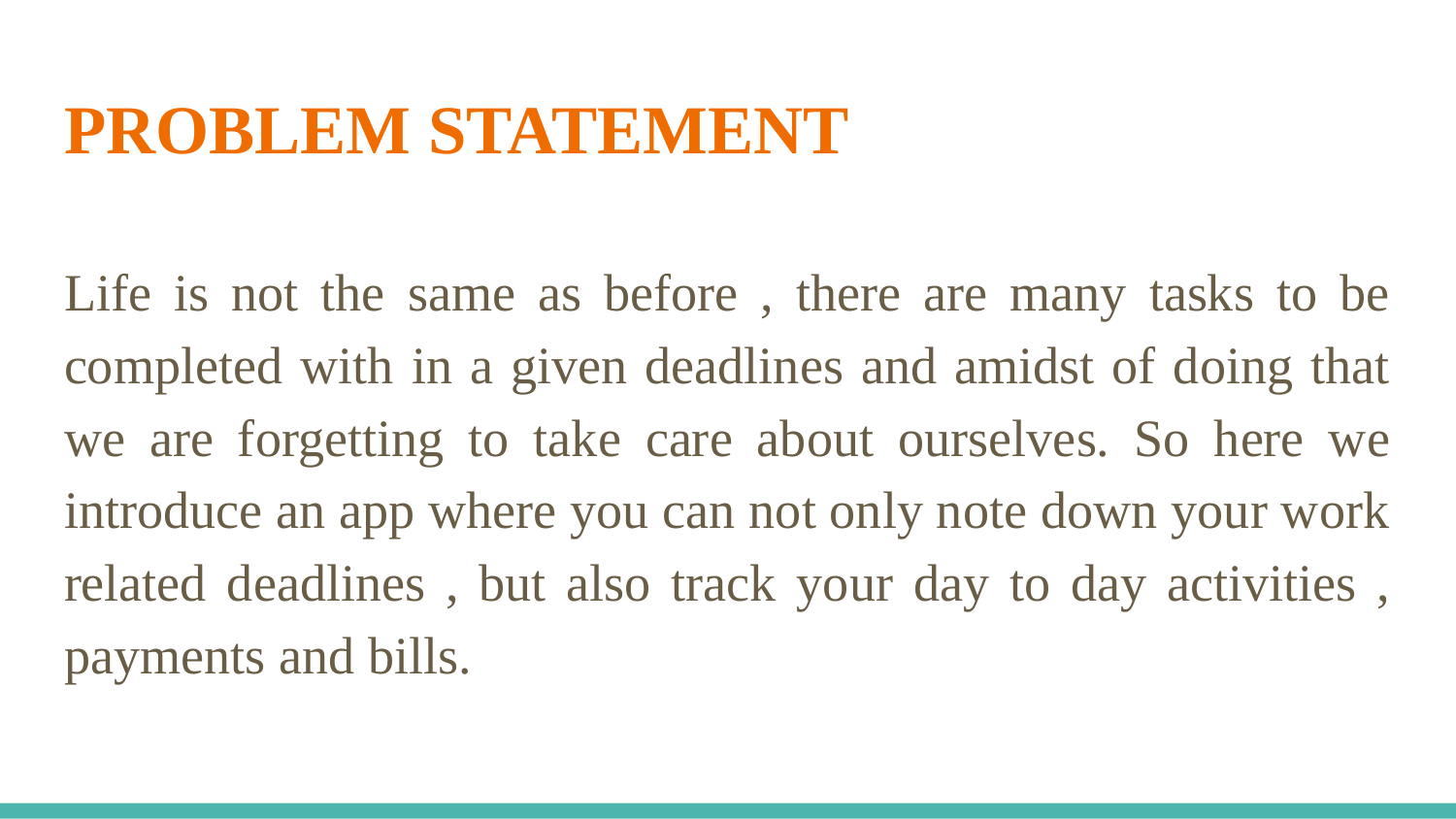

# PROBLEM STATEMENT
Life is not the same as before , there are many tasks to be completed with in a given deadlines and amidst of doing that we are forgetting to take care about ourselves. So here we introduce an app where you can not only note down your work related deadlines , but also track your day to day activities , payments and bills.